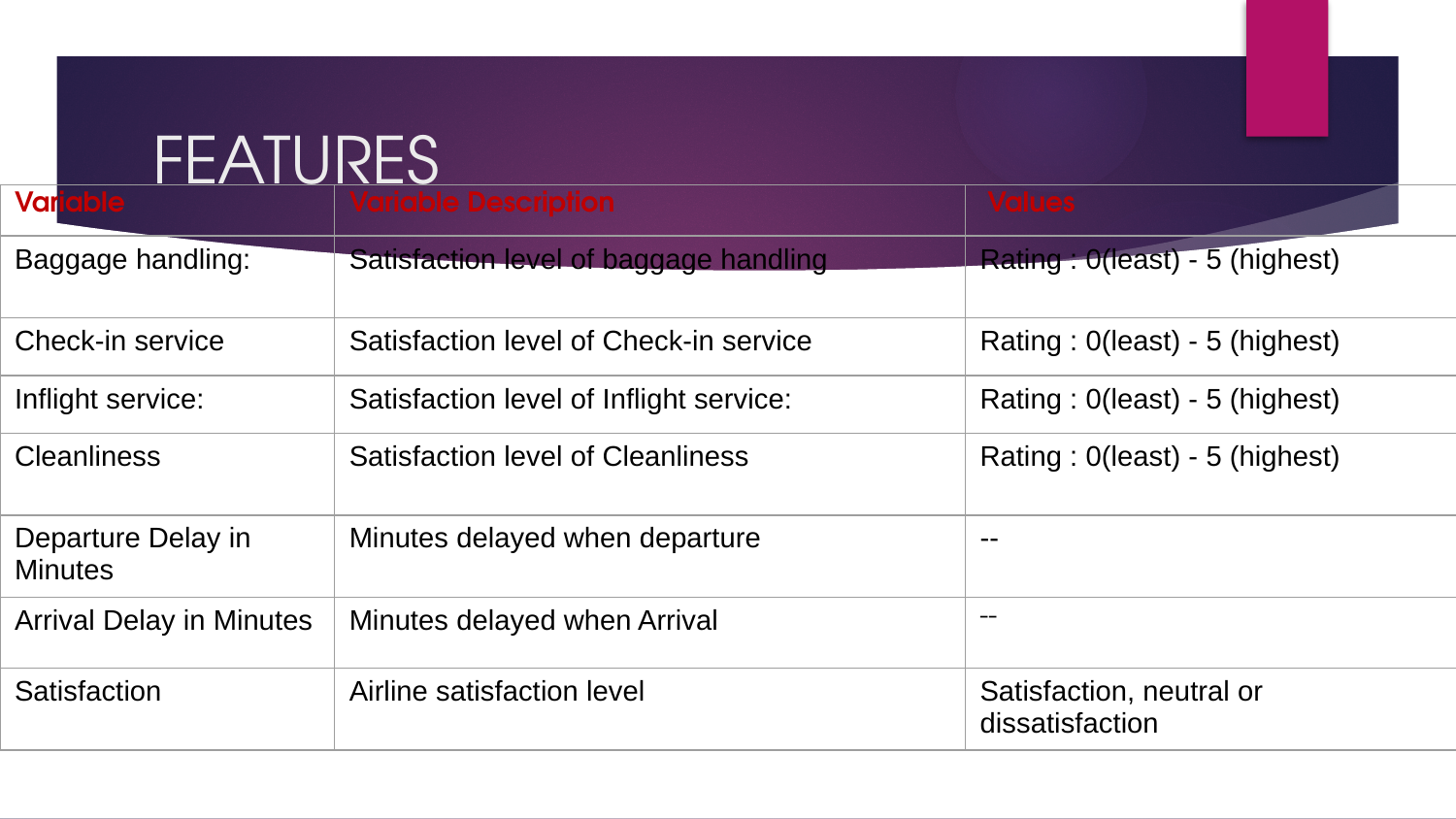

# FEATURES
| Variable | Variable Description | Values |
| --- | --- | --- |
| Baggage handling: | Satisfaction level of baggage handling | Rating : 0(least) - 5 (highest) |
| Check-in service | Satisfaction level of Check-in service | Rating : 0(least) - 5 (highest) |
| Inflight service: | Satisfaction level of Inflight service: | Rating : 0(least) - 5 (highest) |
| Cleanliness | Satisfaction level of Cleanliness | Rating : 0(least) - 5 (highest) |
| Departure Delay in Minutes | Minutes delayed when departure | -- |
| Arrival Delay in Minutes | Minutes delayed when Arrival | -- |
| Satisfaction | Airline satisfaction level | Satisfaction, neutral or dissatisfaction |